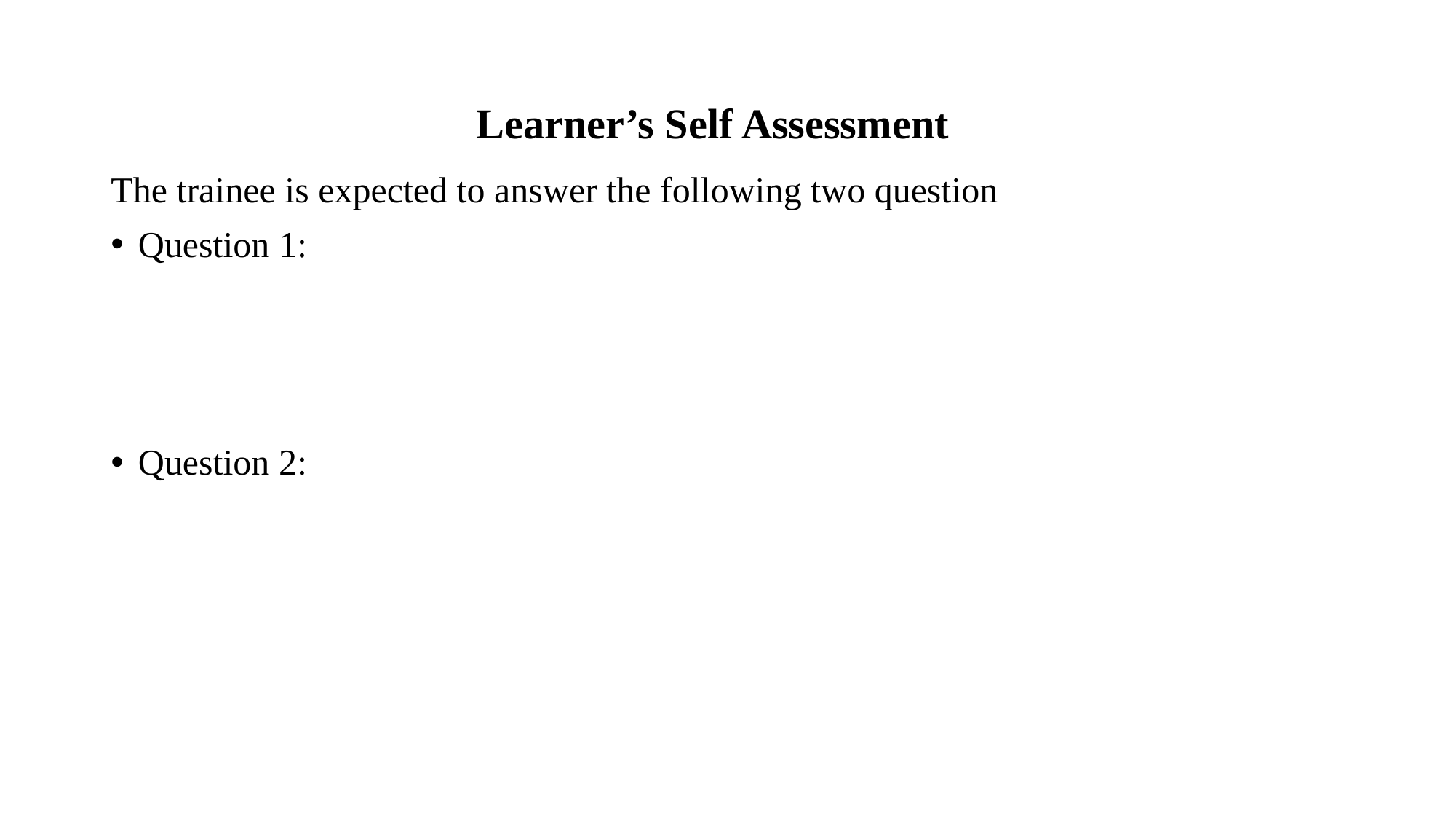

# Learner’s Self Assessment
The trainee is expected to answer the following two question
Question 1:

Question 2: